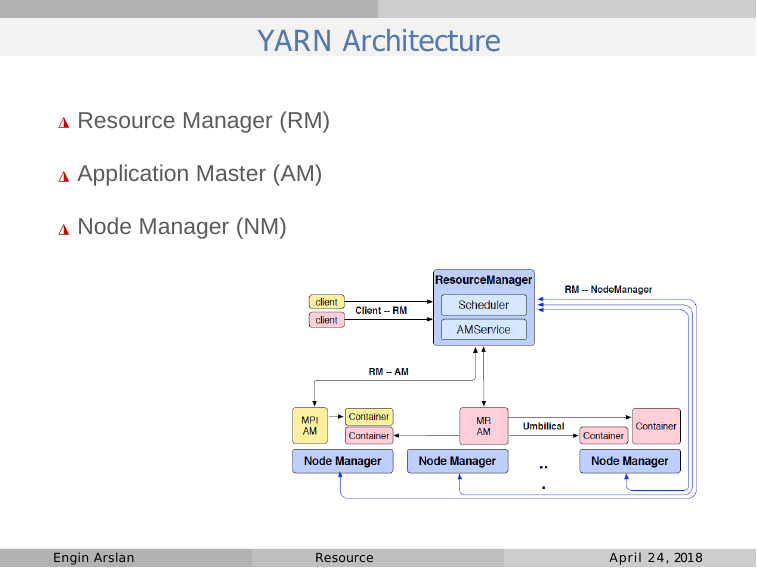

# YARN Architecture
◮  Resource Manager (RM)

◮  Application Master (AM)

◮  Node Manager (NM)

Engin Arslan
Resource Management
April 24, 2018